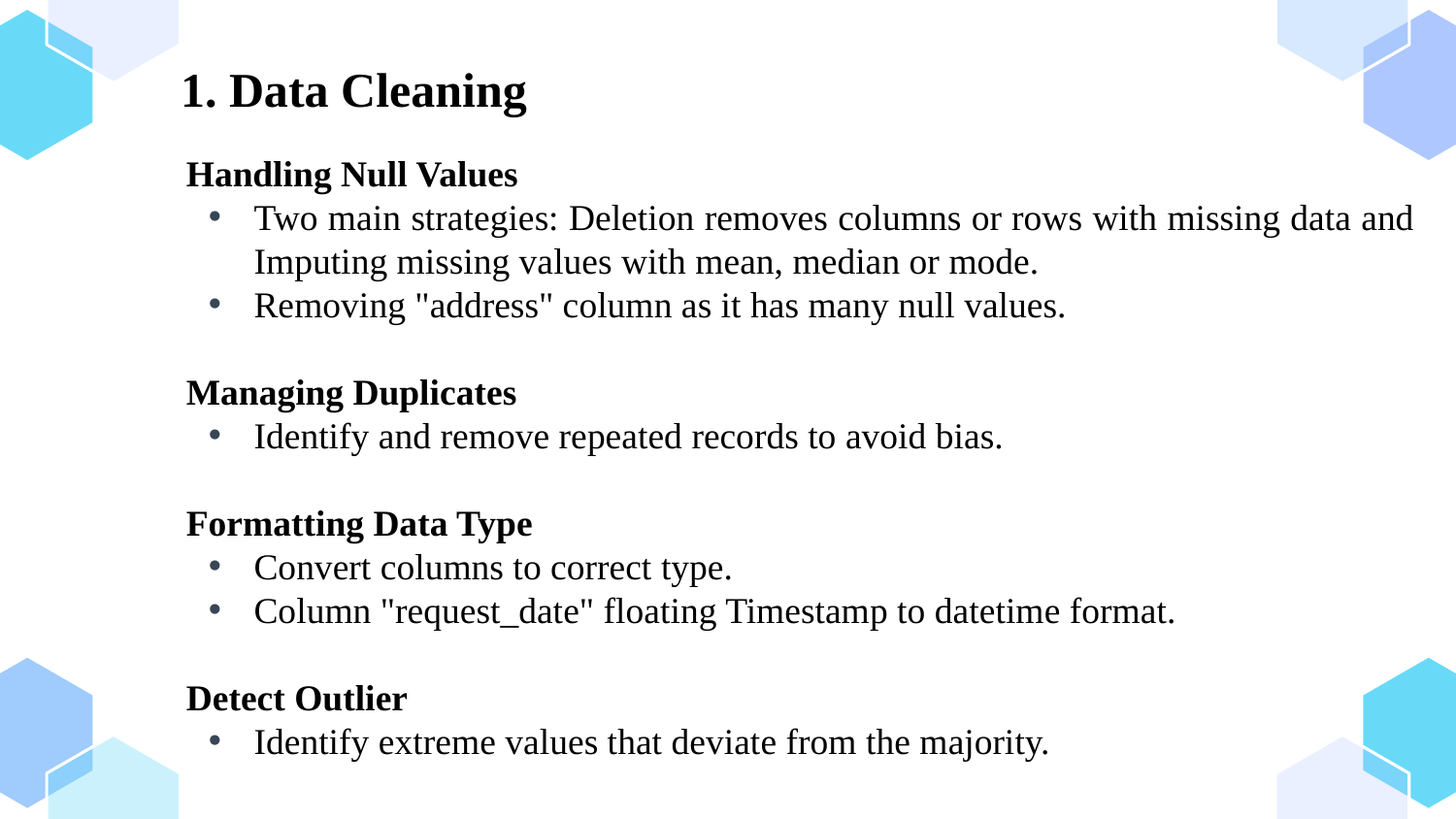

# 1. Data Cleaning
Handling Null Values
Two main strategies: Deletion removes columns or rows with missing data and Imputing missing values with mean, median or mode.
Removing "address" column as it has many null values.

Managing Duplicates
Identify and remove repeated records to avoid bias.

Formatting Data Type
Convert columns to correct type.
Column "request_date" floating Timestamp to datetime format.

Detect Outlier
Identify extreme values that deviate from the majority.